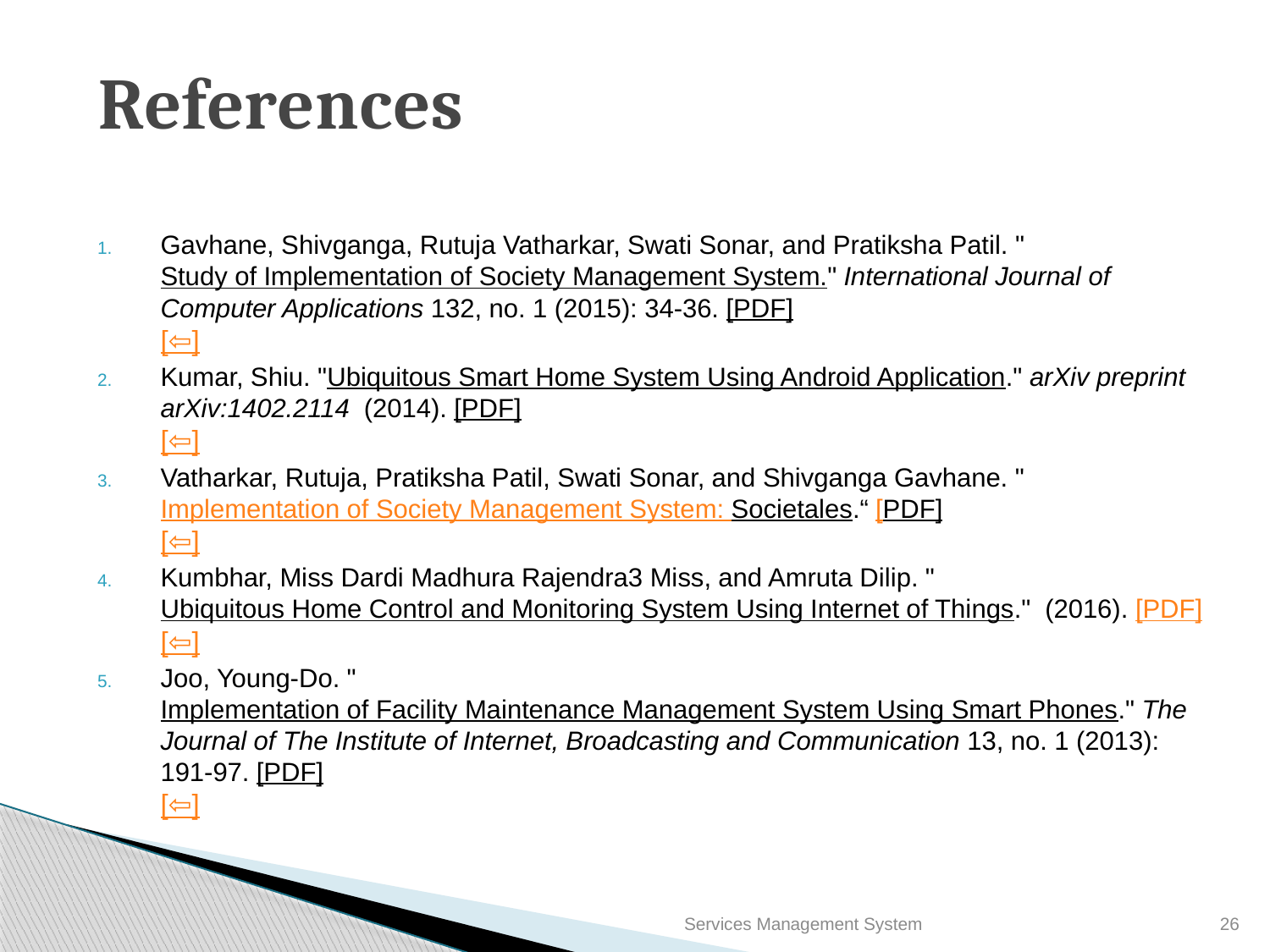

# References
Gavhane, Shivganga, Rutuja Vatharkar, Swati Sonar, and Pratiksha Patil. "Study of Implementation of Society Management System." International Journal of Computer Applications 132, no. 1 (2015): 34-36. [PDF]
[⇦]
Kumar, Shiu. "Ubiquitous Smart Home System Using Android Application." arXiv preprint arXiv:1402.2114  (2014). [PDF]
[⇦]
Vatharkar, Rutuja, Pratiksha Patil, Swati Sonar, and Shivganga Gavhane. "Implementation of Society Management System: Societales.“ [PDF]
[⇦]
Kumbhar, Miss Dardi Madhura Rajendra3 Miss, and Amruta Dilip. "Ubiquitous Home Control and Monitoring System Using Internet of Things."  (2016). [PDF]
[⇦]
Joo, Young-Do. "Implementation of Facility Maintenance Management System Using Smart Phones." The Journal of The Institute of Internet, Broadcasting and Communication 13, no. 1 (2013): 191-97. [PDF]
[⇦]
Services Management System
26